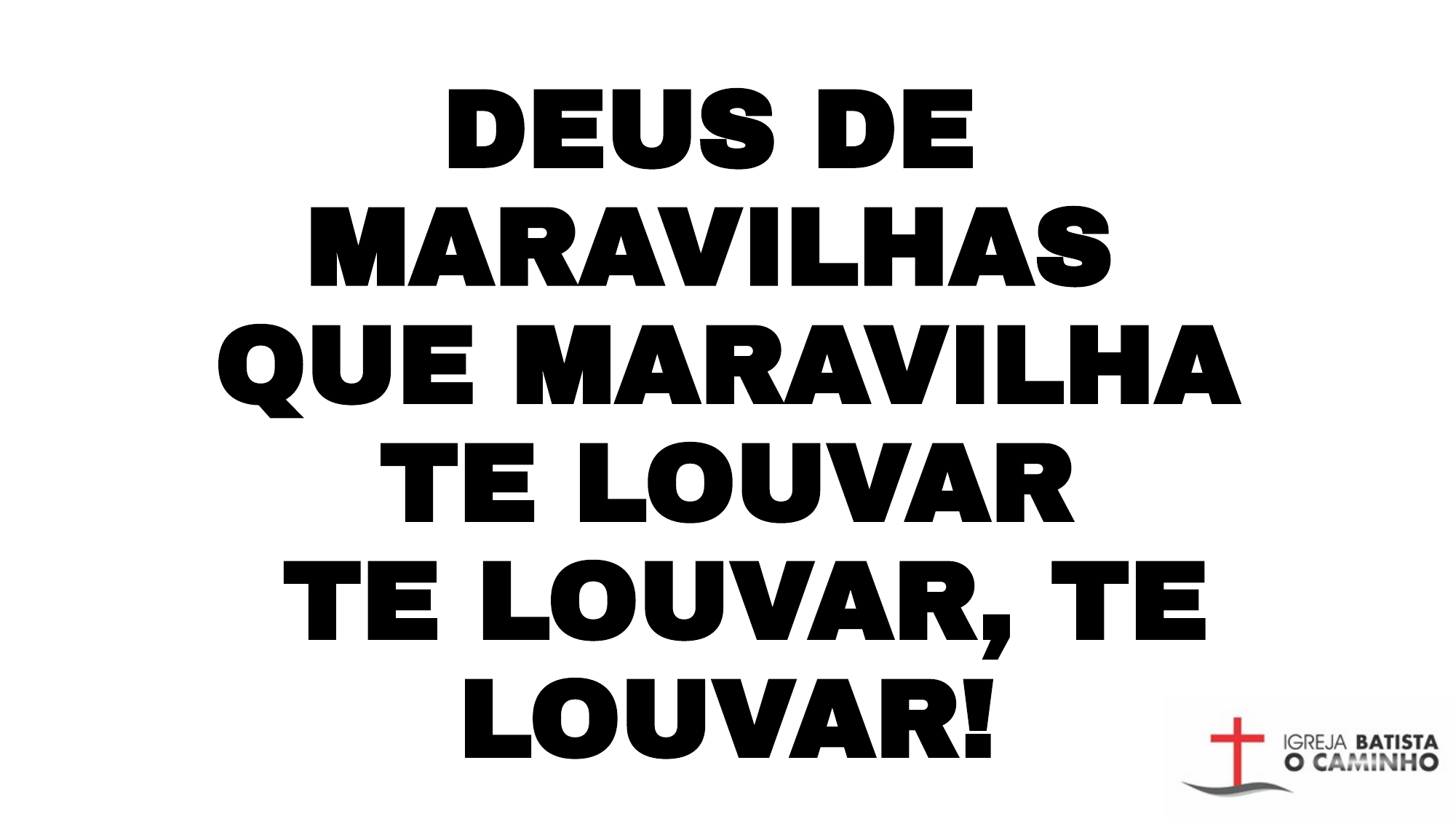

# DEUS DE MARAVILHAS QUE MARAVILHA TE LOUVAR TE LOUVAR, TE LOUVAR!